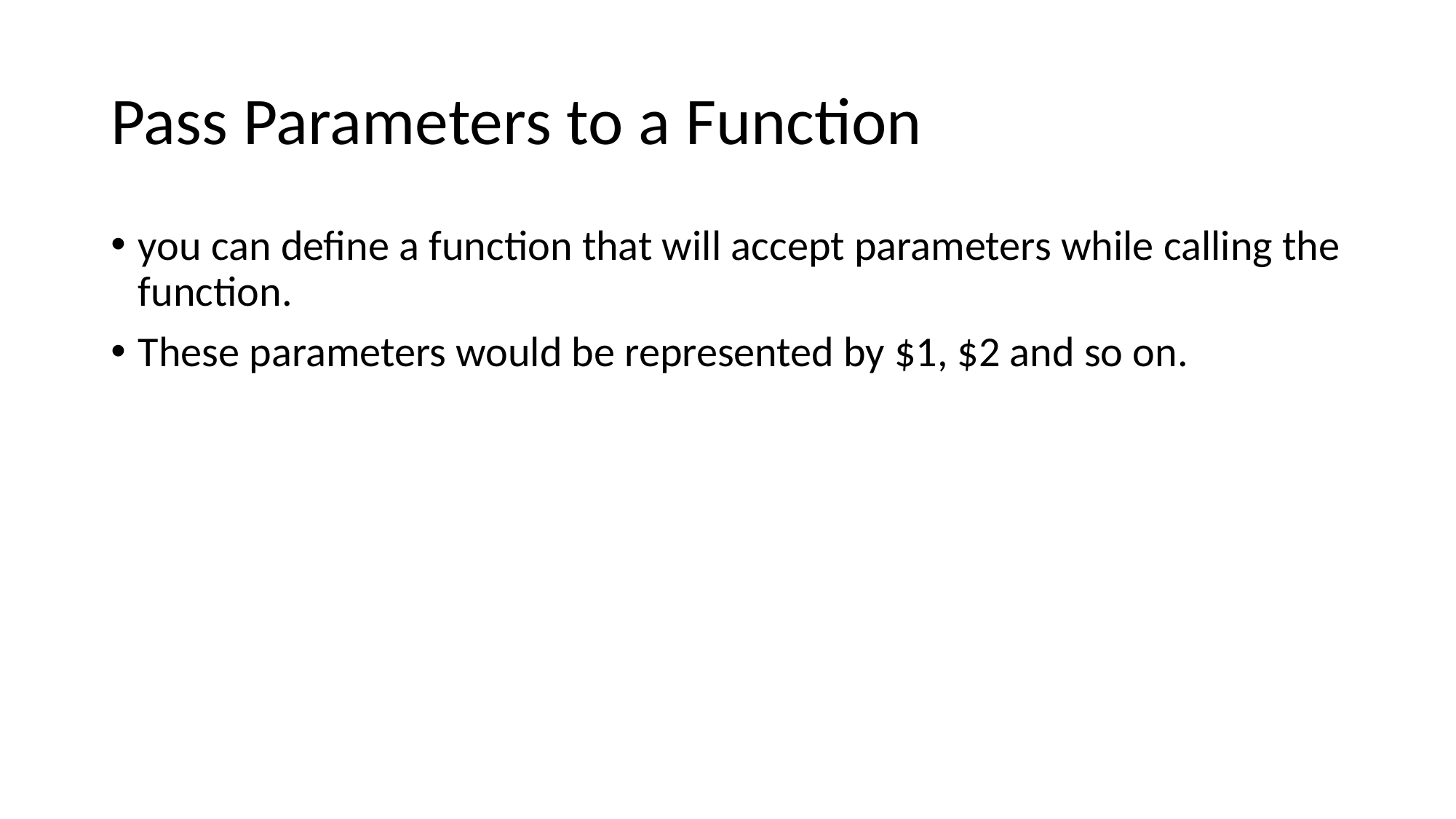

# Pass Parameters to a Function
you can define a function that will accept parameters while calling the function.
These parameters would be represented by $1, $2 and so on.